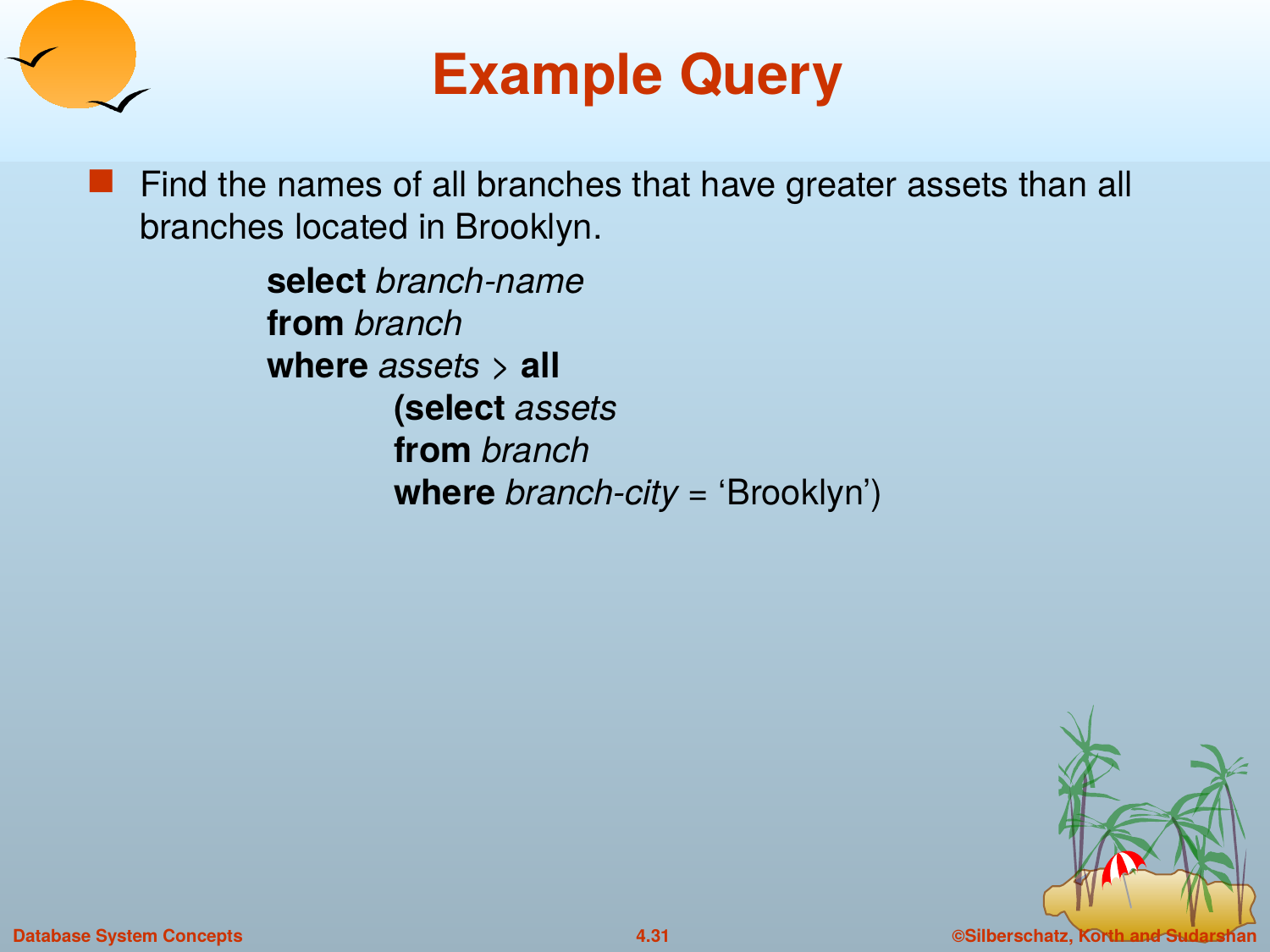

# Example Query
Find the names of all branches that have greater assets than all branches located in Brooklyn.
		select branch-name
	from branch
	where assets > all
		(select assets
		from branch
		where branch-city = ‘Brooklyn’)